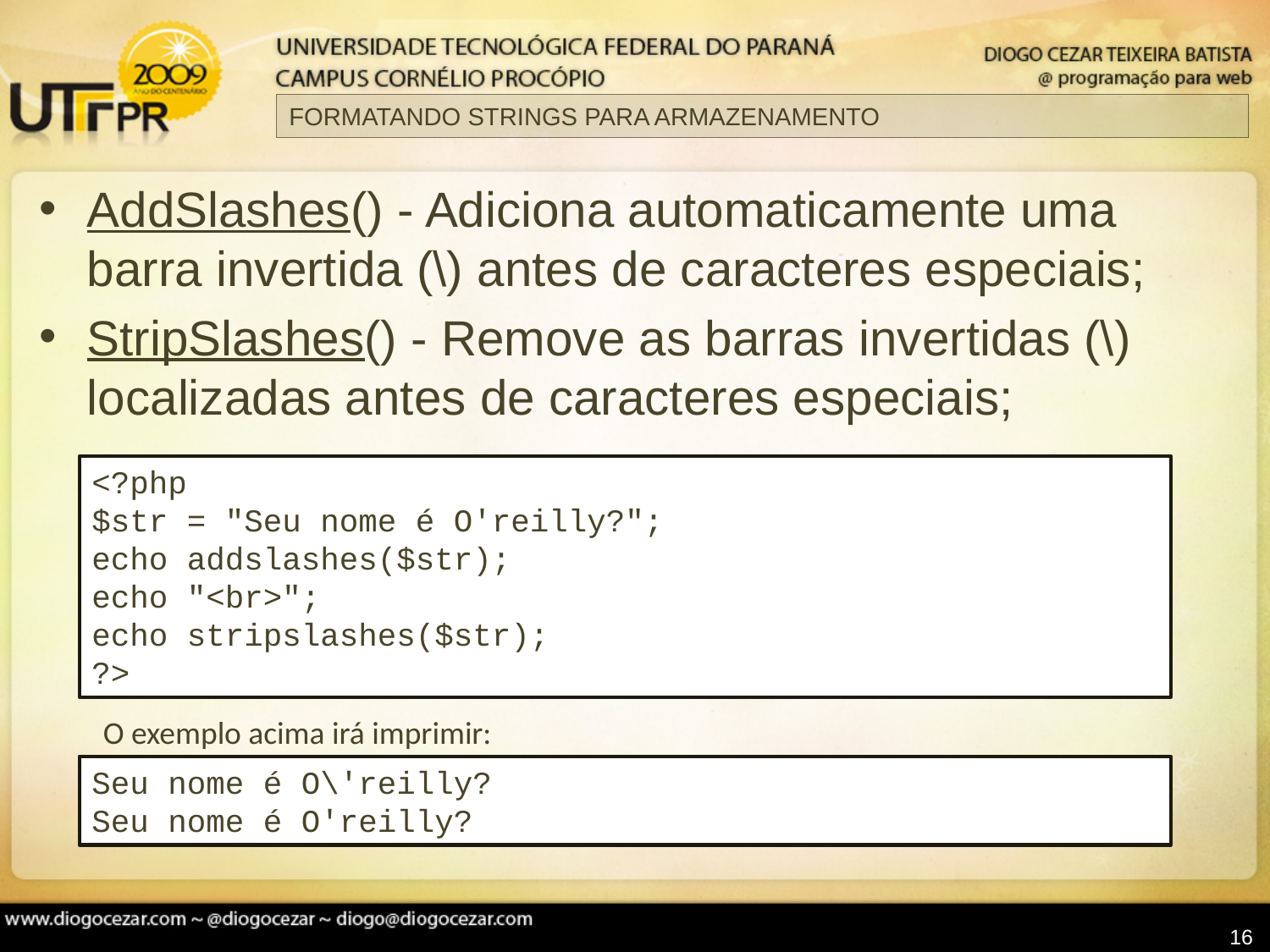

# FORMATANDO STRINGS PARA ARMAZENAMENTO
AddSlashes() - Adiciona automaticamente uma barra invertida (\) antes de caracteres especiais;
StripSlashes() - Remove as barras invertidas (\) localizadas antes de caracteres especiais;
<?php
$str = "Seu nome é O'reilly?";
echo addslashes($str);
echo "<br>";
echo stripslashes($str);
?>
O exemplo acima irá imprimir:
Seu nome é O\'reilly?
Seu nome é O'reilly?
16